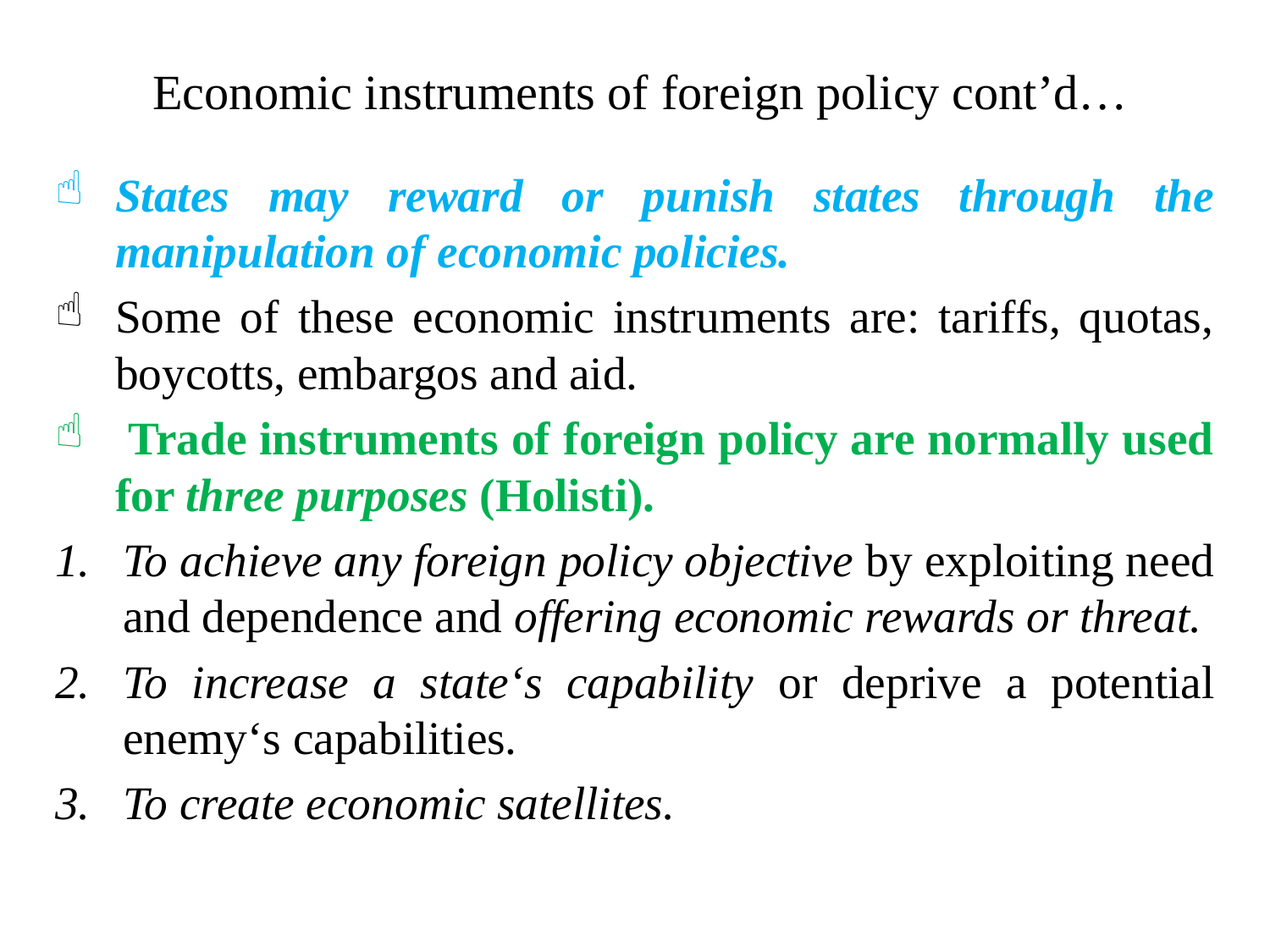

# Economic instruments of foreign policy cont’d…
States may reward or punish states through the manipulation of economic policies.
Some of these economic instruments are: tariffs, quotas, boycotts, embargos and aid.
 Trade instruments of foreign policy are normally used for three purposes (Holisti).
To achieve any foreign policy objective by exploiting need and dependence and offering economic rewards or threat.
To increase a state‘s capability or deprive a potential enemy‘s capabilities.
To create economic satellites.